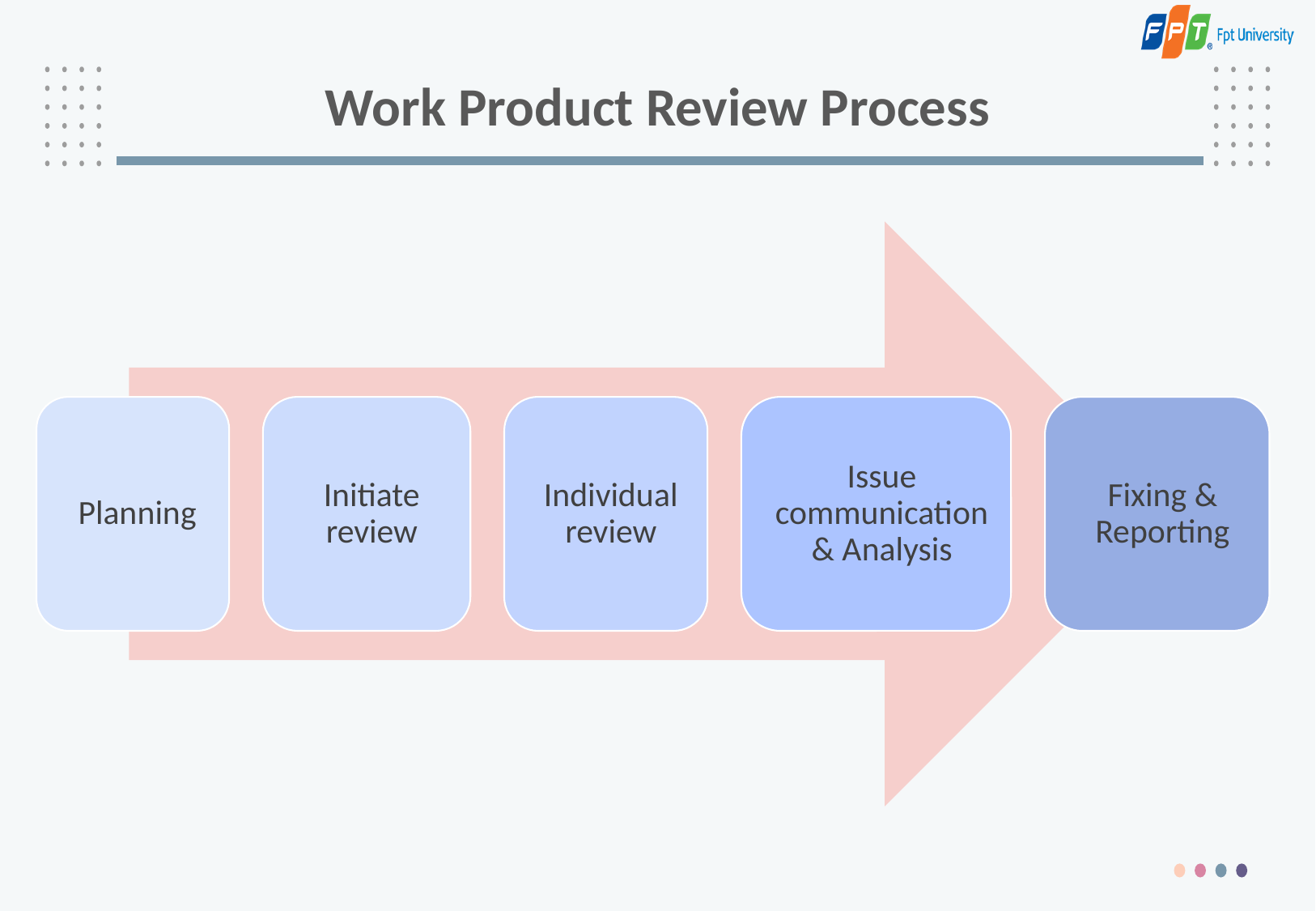

# Work Product Review Process
Planning
Initiate review
Individual review
Issue communication & Analysis
Fixing & Reporting